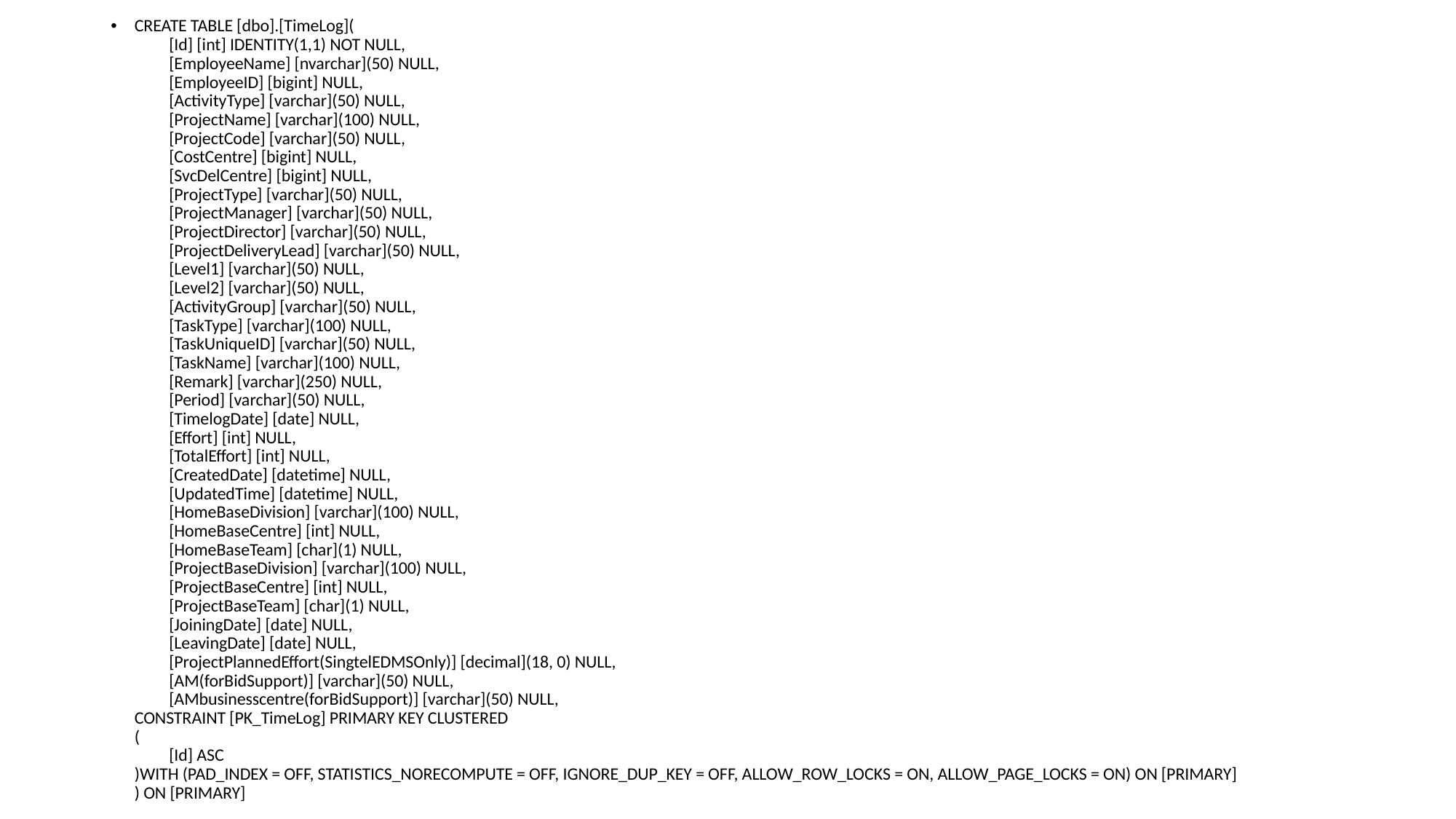

CREATE TABLE [dbo].[TimeLog](
  [Id] [int] IDENTITY(1,1) NOT NULL,
  [EmployeeName] [nvarchar](50) NULL,
  [EmployeeID] [bigint] NULL,
  [ActivityType] [varchar](50) NULL,
  [ProjectName] [varchar](100) NULL,
  [ProjectCode] [varchar](50) NULL,
  [CostCentre] [bigint] NULL,
  [SvcDelCentre] [bigint] NULL,
  [ProjectType] [varchar](50) NULL,
  [ProjectManager] [varchar](50) NULL,
  [ProjectDirector] [varchar](50) NULL,
  [ProjectDeliveryLead] [varchar](50) NULL,
  [Level1] [varchar](50) NULL,
  [Level2] [varchar](50) NULL,
  [ActivityGroup] [varchar](50) NULL,
  [TaskType] [varchar](100) NULL,
  [TaskUniqueID] [varchar](50) NULL,
  [TaskName] [varchar](100) NULL,
  [Remark] [varchar](250) NULL,
  [Period] [varchar](50) NULL,
  [TimelogDate] [date] NULL,
  [Effort] [int] NULL,
  [TotalEffort] [int] NULL,
  [CreatedDate] [datetime] NULL,
  [UpdatedTime] [datetime] NULL,
  [HomeBaseDivision] [varchar](100) NULL,
  [HomeBaseCentre] [int] NULL,
  [HomeBaseTeam] [char](1) NULL,
  [ProjectBaseDivision] [varchar](100) NULL,
  [ProjectBaseCentre] [int] NULL,
  [ProjectBaseTeam] [char](1) NULL,
  [JoiningDate] [date] NULL,
  [LeavingDate] [date] NULL,
  [ProjectPlannedEffort(SingtelEDMSOnly)] [decimal](18, 0) NULL,
  [AM(forBidSupport)] [varchar](50) NULL,
  [AMbusinesscentre(forBidSupport)] [varchar](50) NULL,
CONSTRAINT [PK_TimeLog] PRIMARY KEY CLUSTERED 
(
  [Id] ASC
)WITH (PAD_INDEX = OFF, STATISTICS_NORECOMPUTE = OFF, IGNORE_DUP_KEY = OFF, ALLOW_ROW_LOCKS = ON, ALLOW_PAGE_LOCKS = ON) ON [PRIMARY]
) ON [PRIMARY]